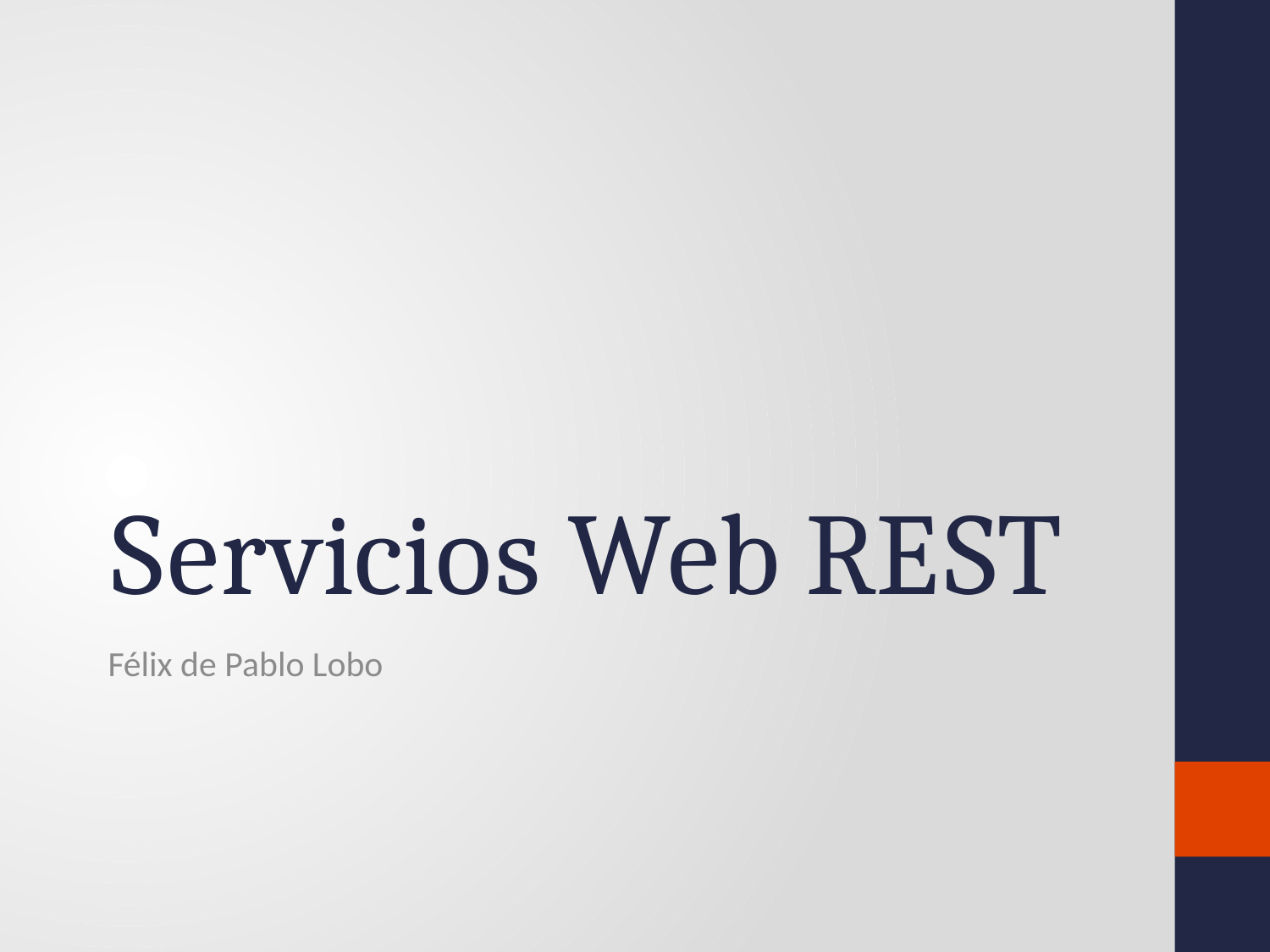

# Servicios Web REST
Félix de Pablo Lobo